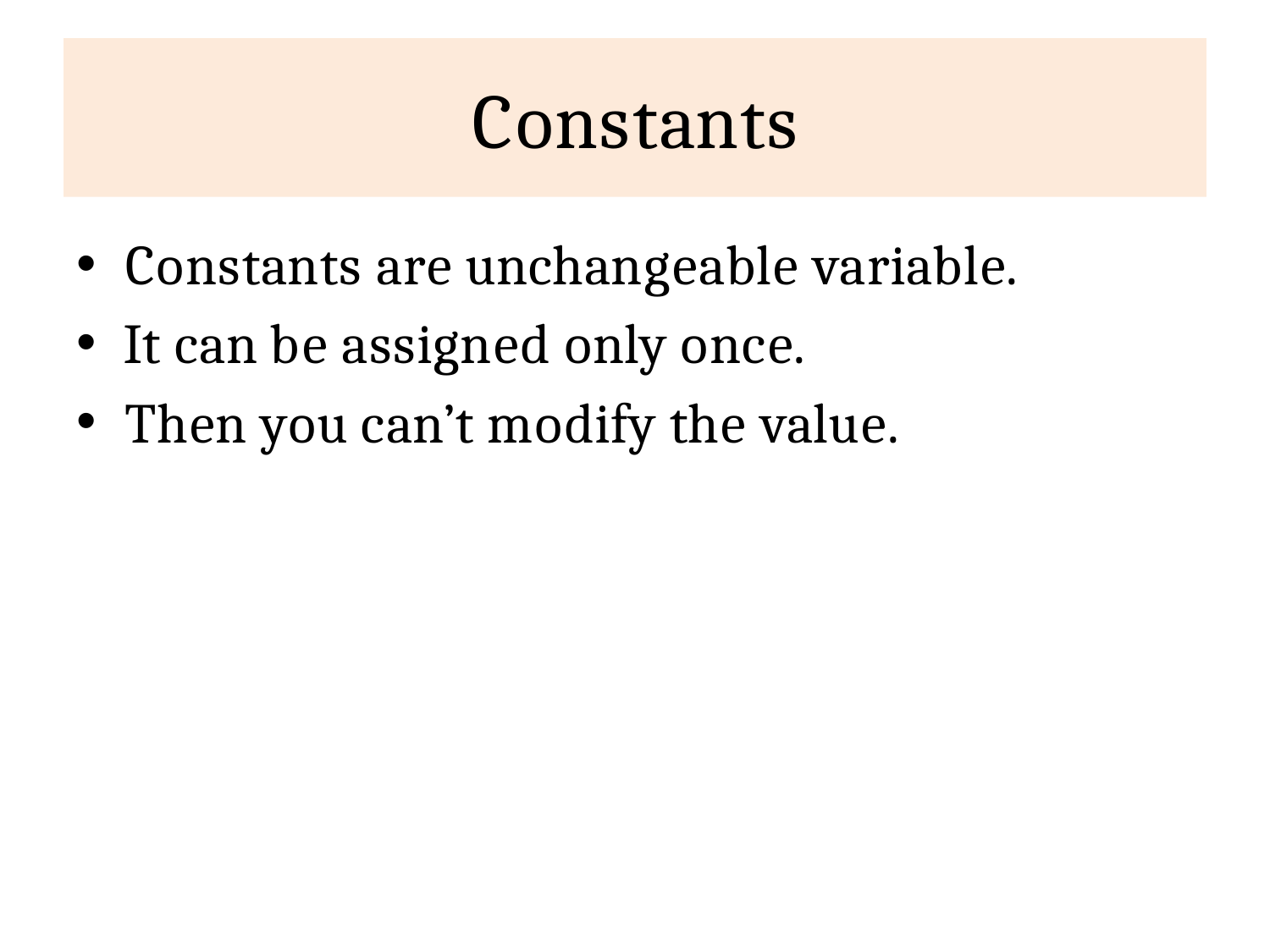

# Constants
Constants are unchangeable variable.
It can be assigned only once.
Then you can’t modify the value.